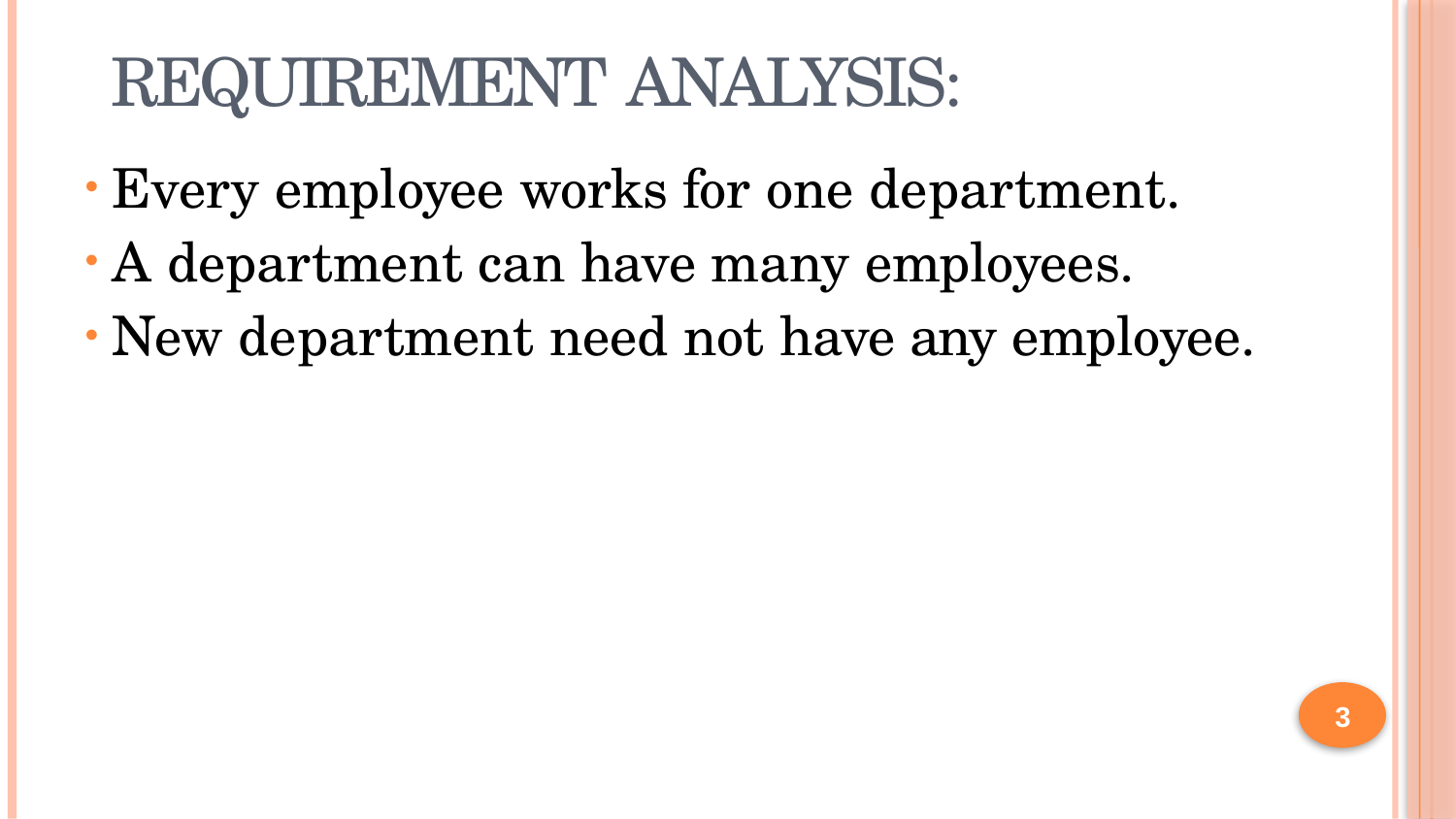

# Requirement Analysis:
Every employee works for one department.
A department can have many employees.
New department need not have any employee.

3